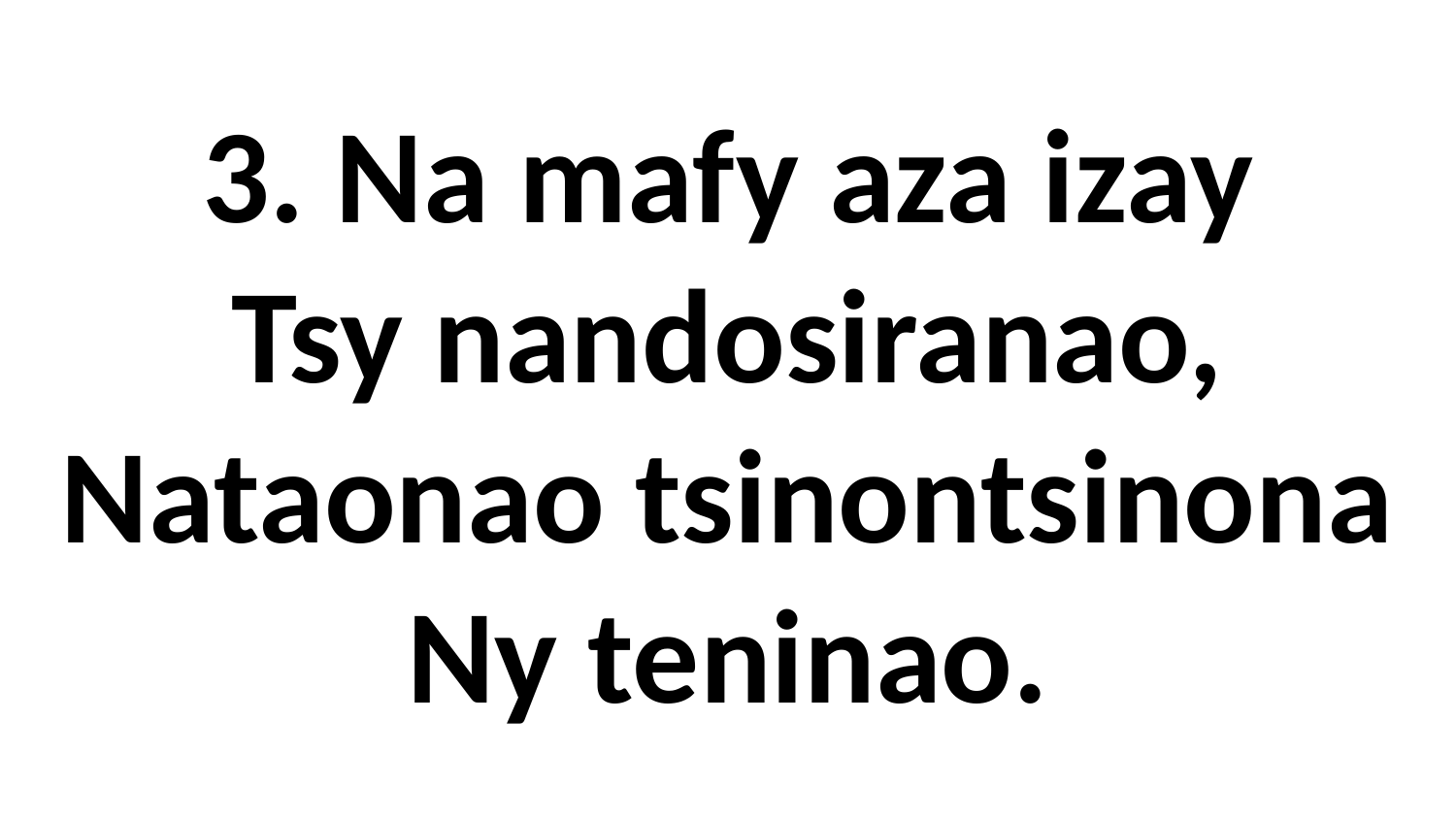

# 3. Na mafy aza izay Tsy nandosiranao, Nataonao tsinontsinona Ny teninao.